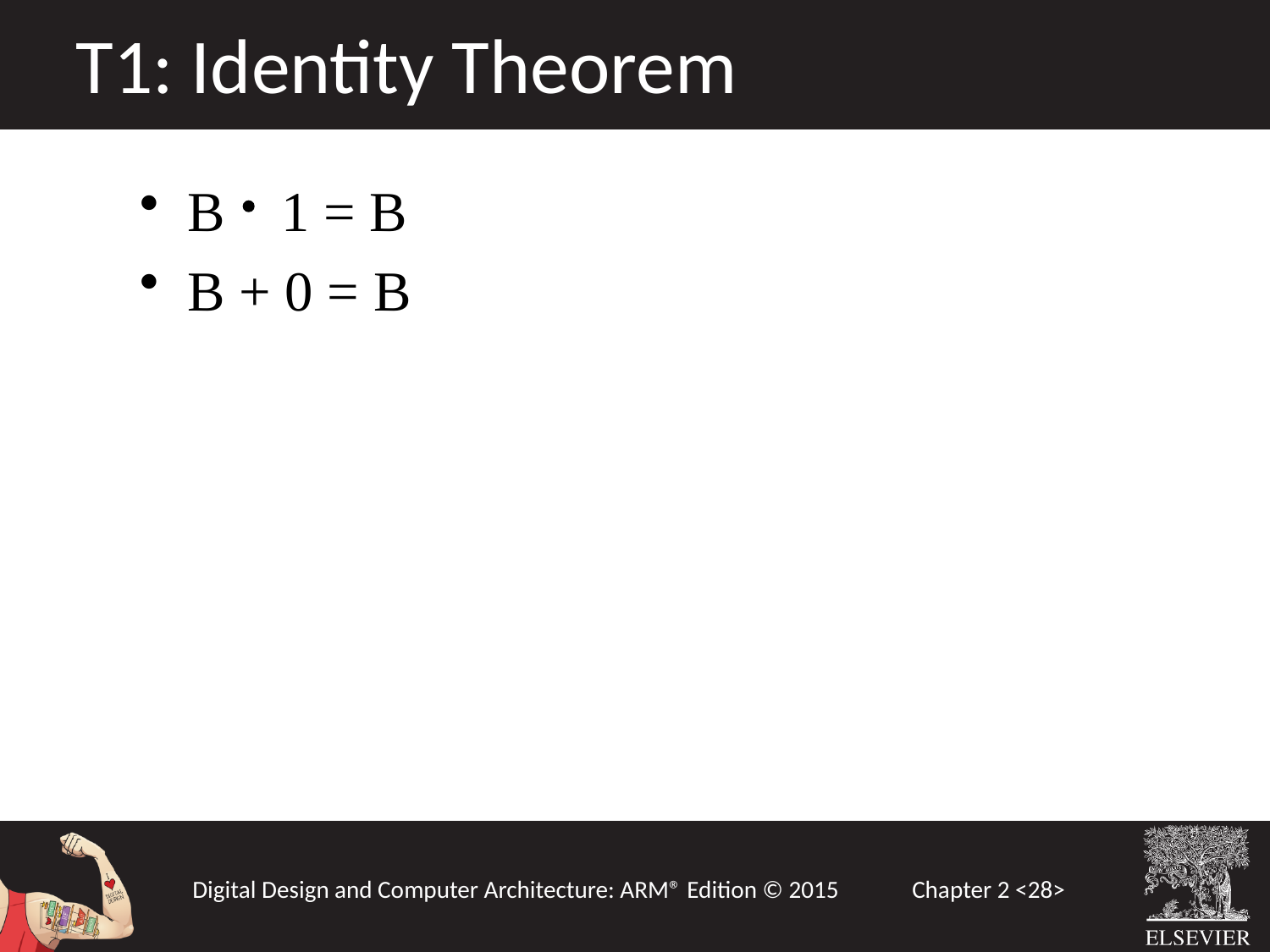

T1: Identity Theorem
B    1 = B
B + 0 = B